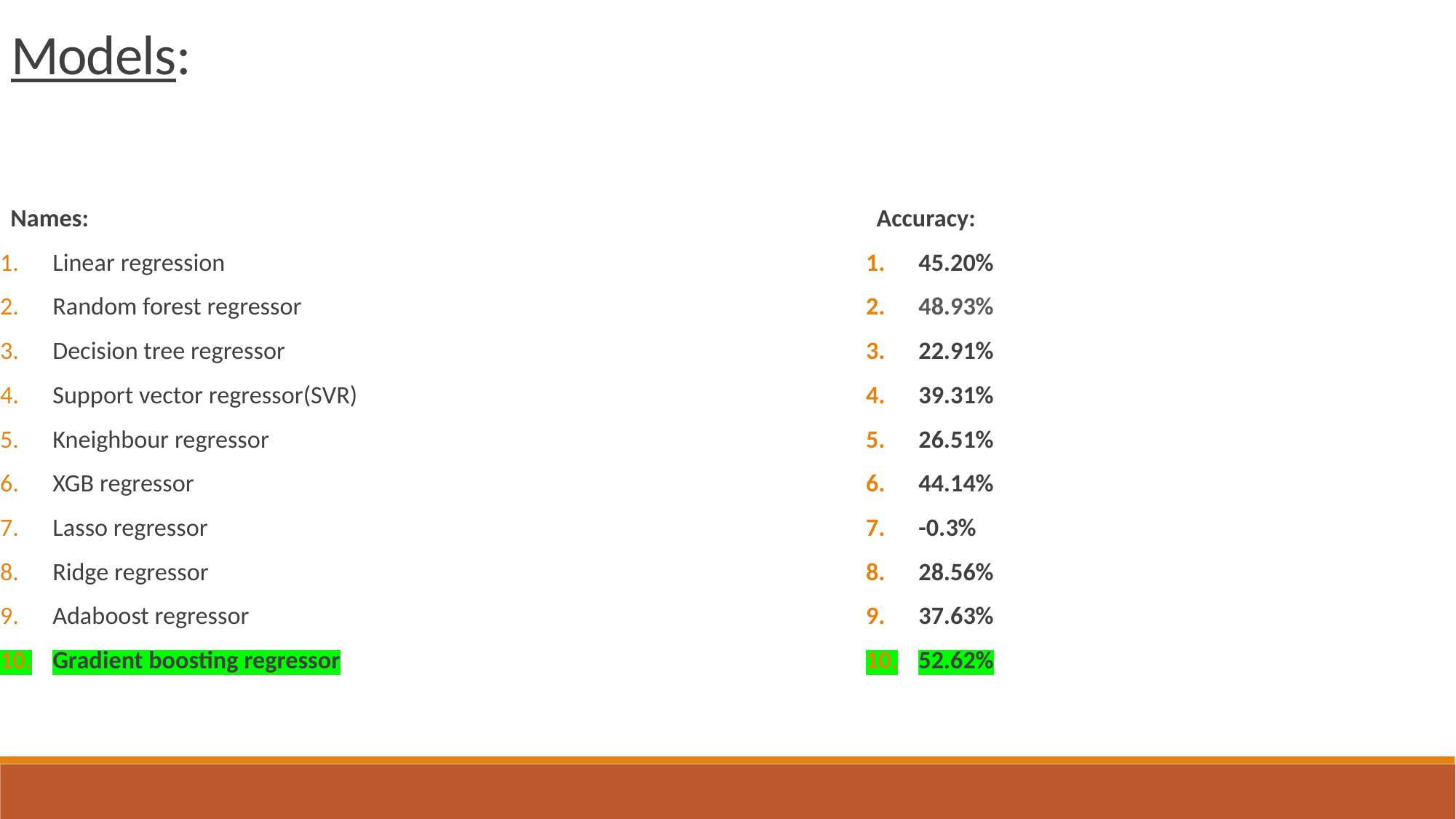

Models:
Names:
Linear regression
Random forest regressor
Decision tree regressor
Support vector regressor(SVR)
Kneighbour regressor
XGB regressor
Lasso regressor
Ridge regressor
Adaboost regressor
Gradient boosting regressor
Accuracy:
45.20%
48.93%
22.91%
39.31%
26.51%
44.14%
-0.3%
28.56%
37.63%
52.62%